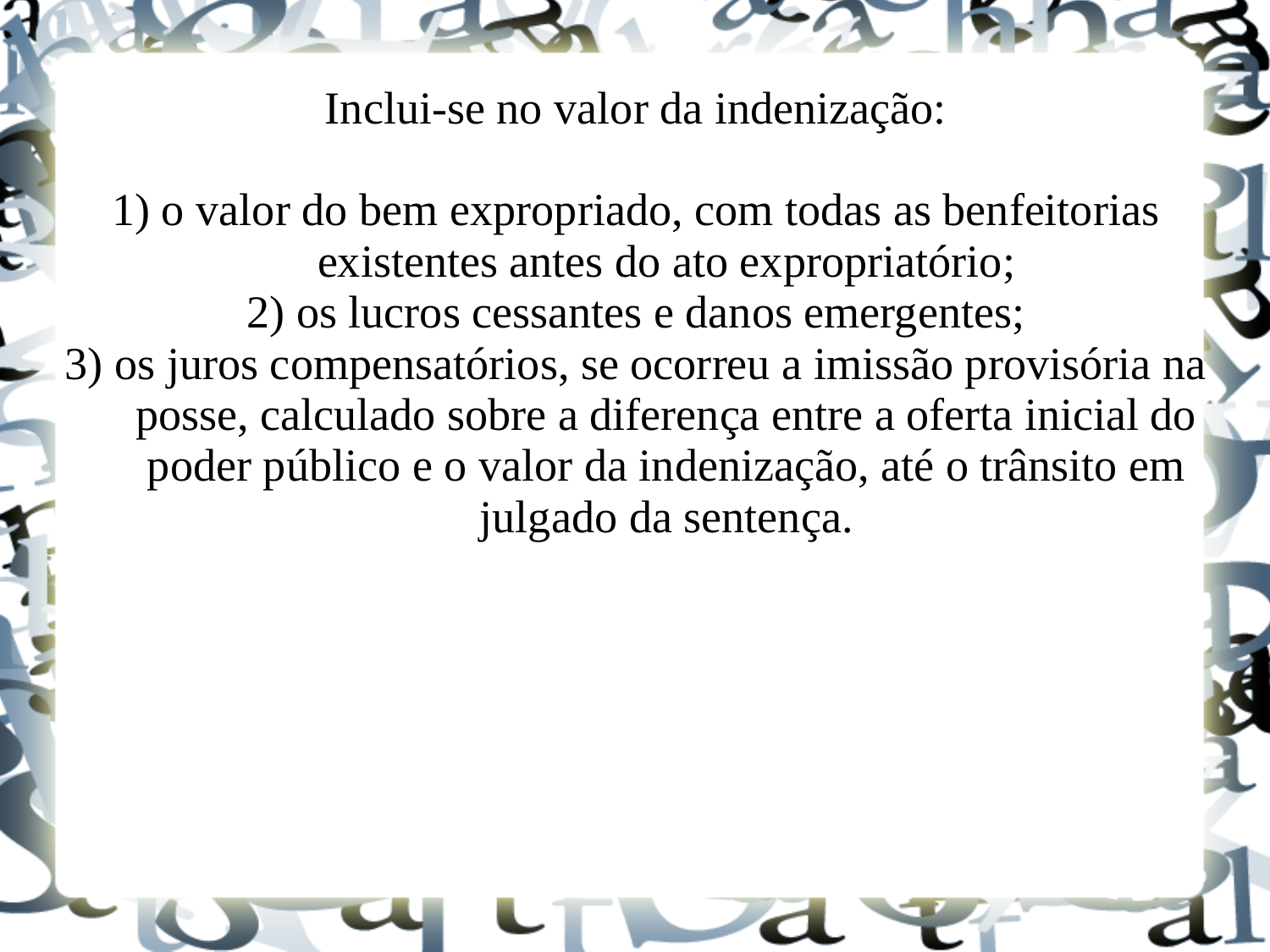

Inclui-se no valor da indenização:

1) o valor do bem expropriado, com todas as benfeitorias existentes antes do ato expropriatório;
2) os lucros cessantes e danos emergentes;
3) os juros compensatórios, se ocorreu a imissão provisória na posse, calculado sobre a diferença entre a oferta inicial do poder público e o valor da indenização, até o trânsito em julgado da sentença.